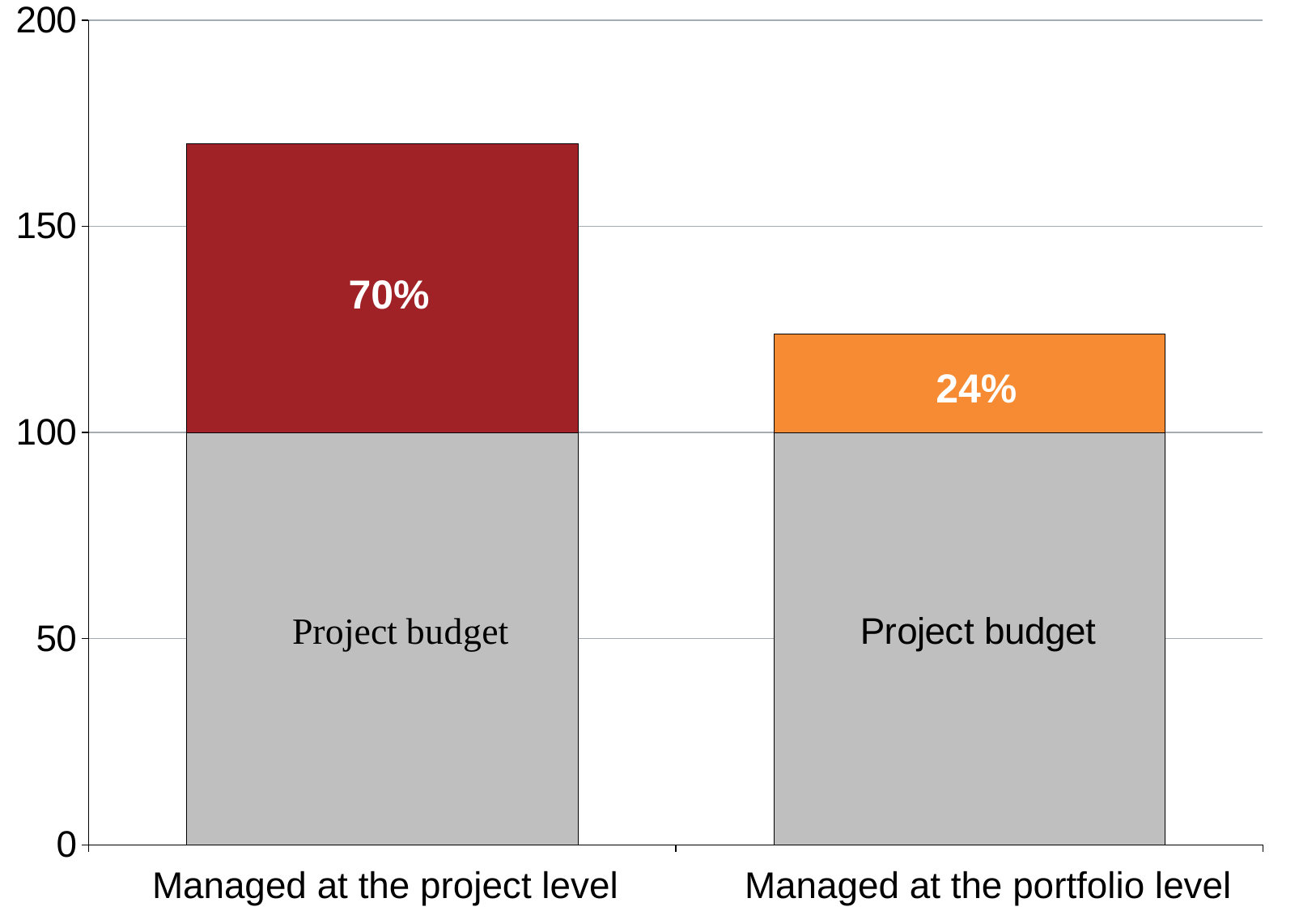

### Chart

| Category | Series 2 | Series 1 |
|---|---|---|
| Contingency required for 90% confidence at the portfolio level | 100.0 | 70.0 |
| Contingency required for 90% confidence at the project level | 100.0 | 24.0 |
70%
24%
Managed at the project level
Managed at the portfolio level